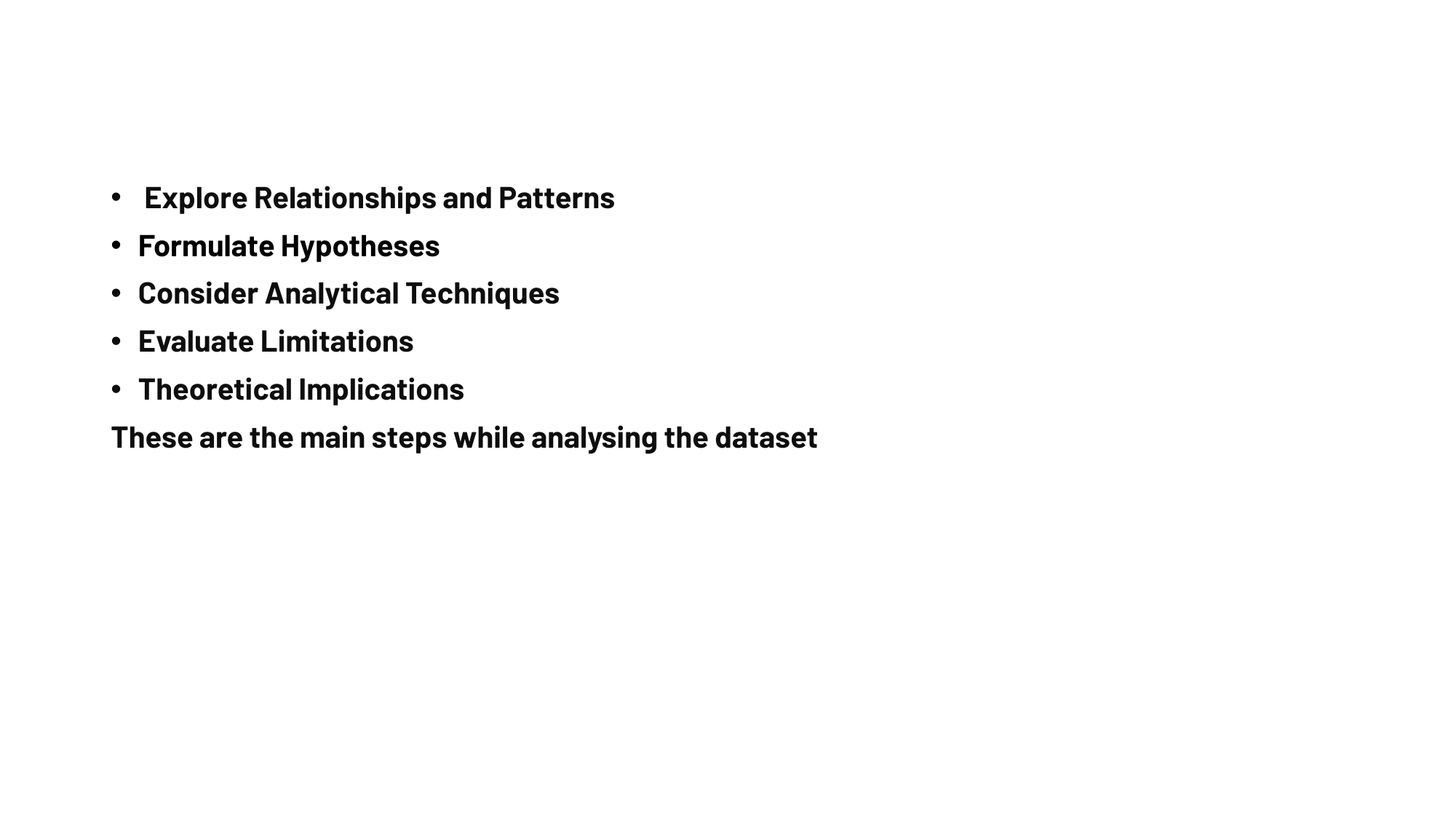

Explore Relationships and Patterns
Formulate Hypotheses
Consider Analytical Techniques
Evaluate Limitations
Theoretical Implications
These are the main steps while analysing the dataset